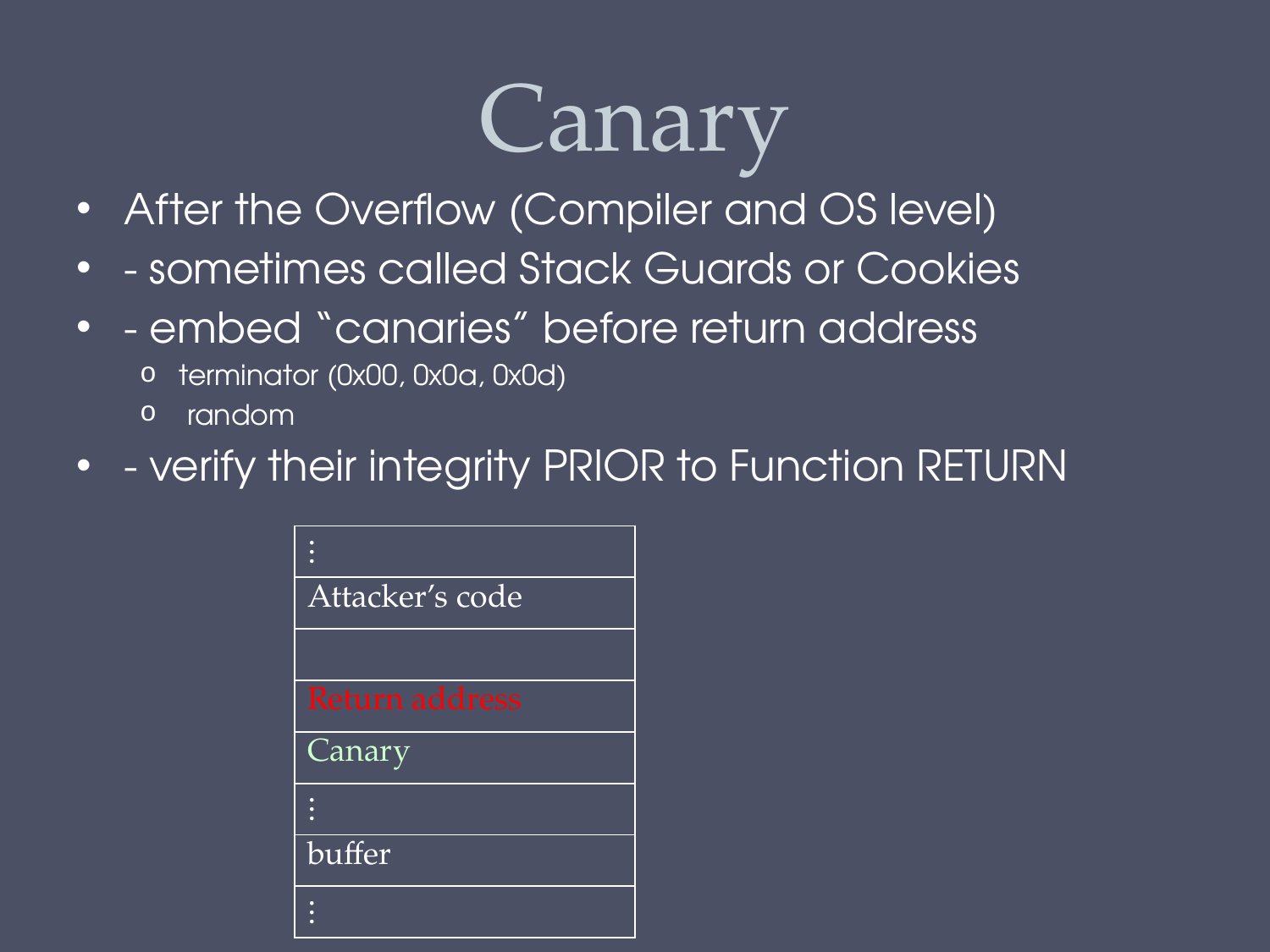

# Canary
After the Overflow (Compiler and OS level)
- sometimes called Stack Guards or Cookies
- embed “canaries” before return address
terminator (0x00, 0x0a, 0x0d)
 random
- verify their integrity PRIOR to Function RETURN
| … |
| --- |
| Attacker’s code |
|  |
| Return address |
| Canary |
| … |
| buffer |
| … |